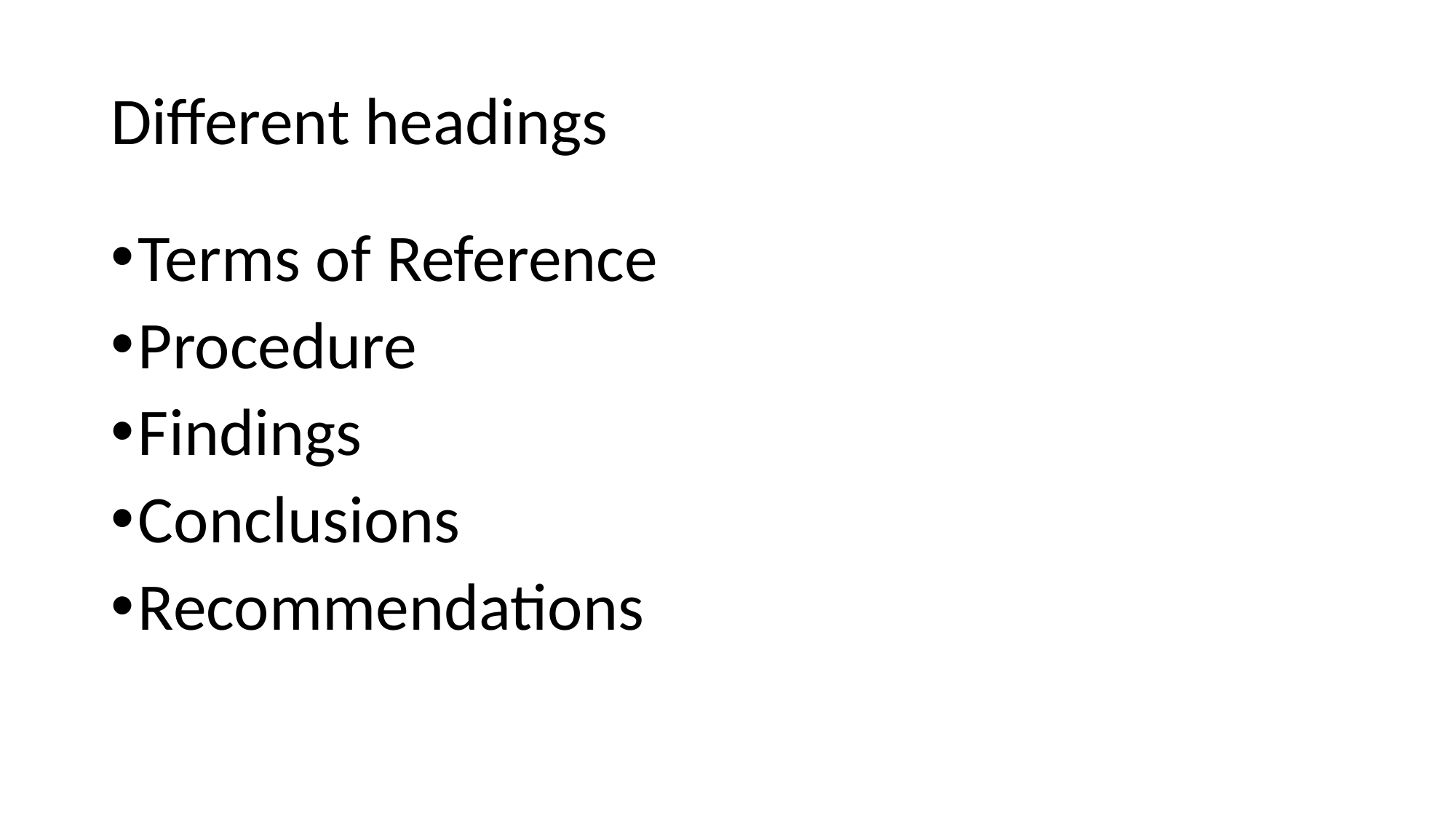

# Different headings
Terms of Reference
Procedure
Findings
Conclusions
Recommendations